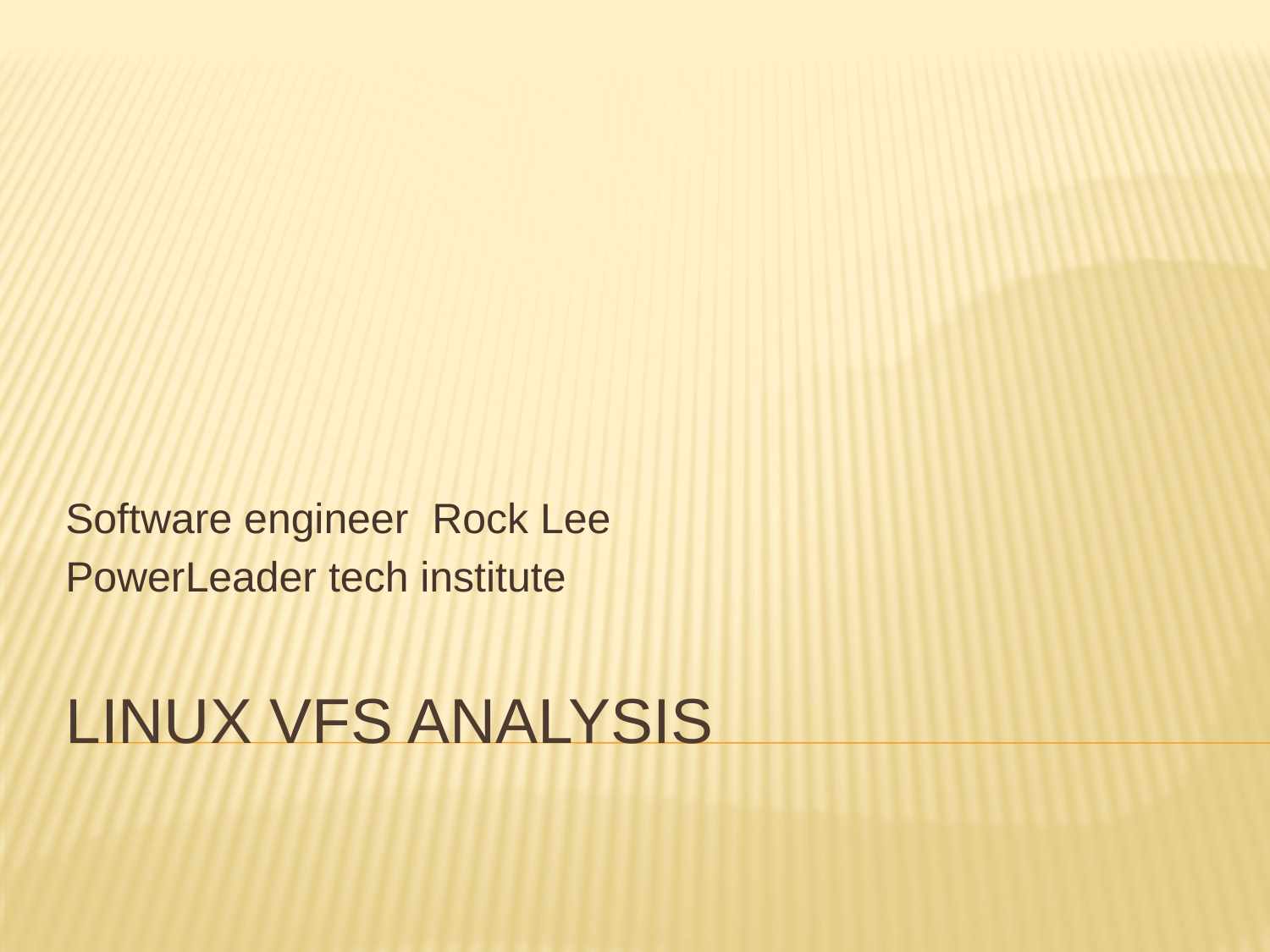

Software engineer  Rock Lee
PowerLeader tech institute

# LINUX VFS analysis